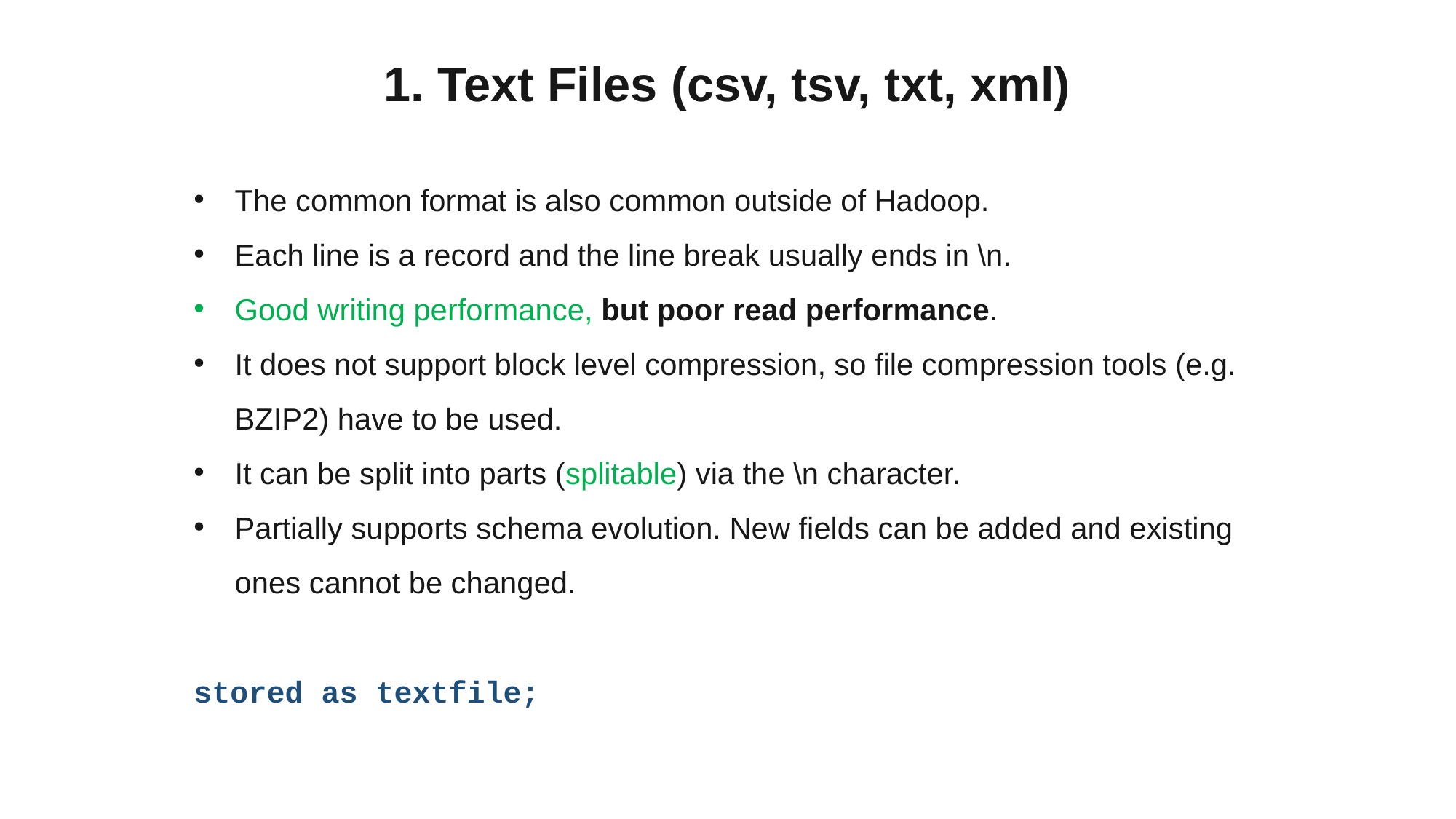

# 1. Text Files (csv, tsv, txt, xml)
The common format is also common outside of Hadoop.
Each line is a record and the line break usually ends in \n.
Good writing performance, but poor read performance.
It does not support block level compression, so file compression tools (e.g. BZIP2) have to be used.
It can be split into parts (splitable) via the \n character.
Partially supports schema evolution. New fields can be added and existing ones cannot be changed.

stored as textfile;